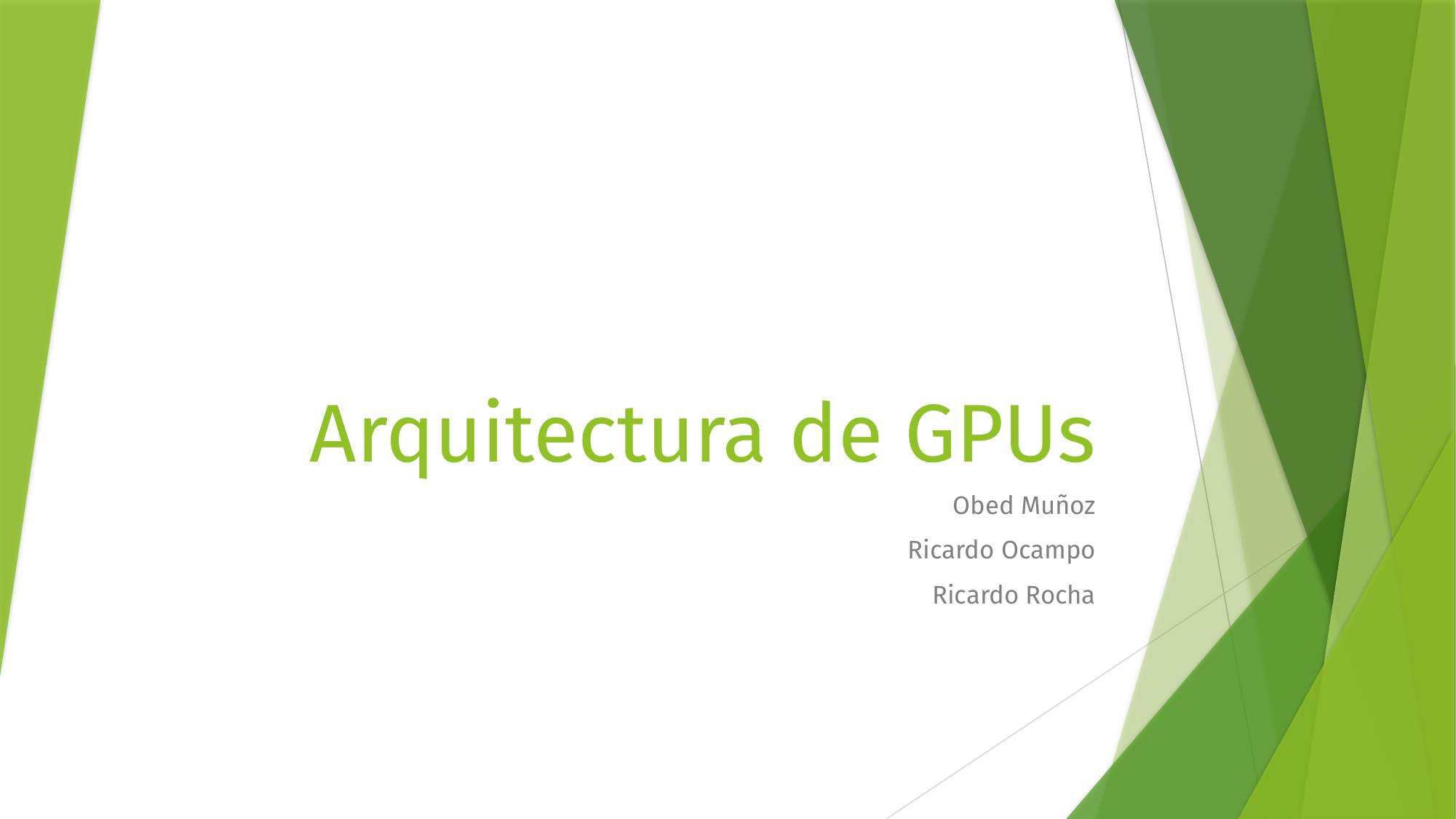

# Arquitectura de GPUs
Obed Muñoz
Ricardo Ocampo
Ricardo Rocha